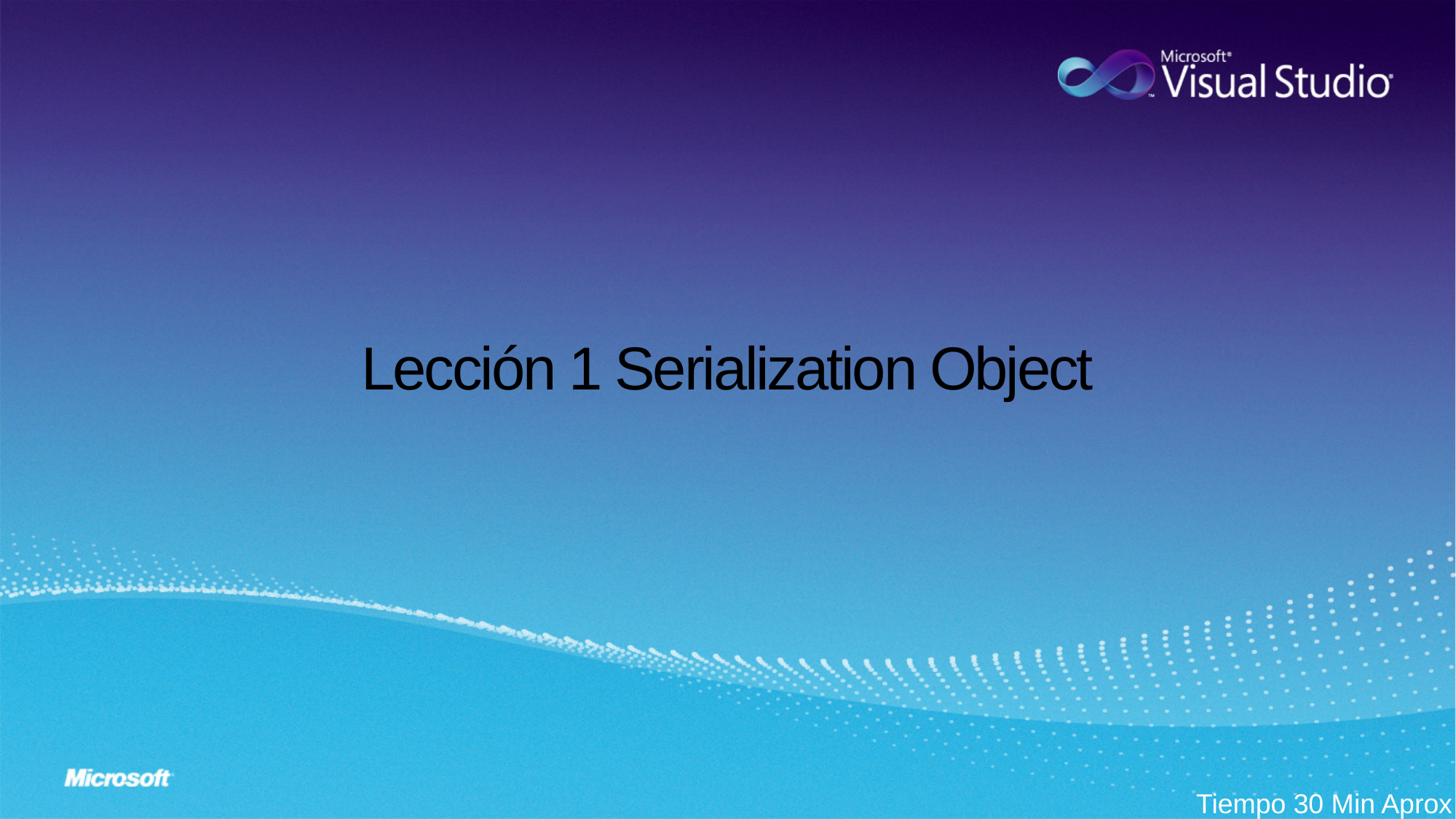

# Lección 1 Serialization Object
Tiempo 30 Min Aprox